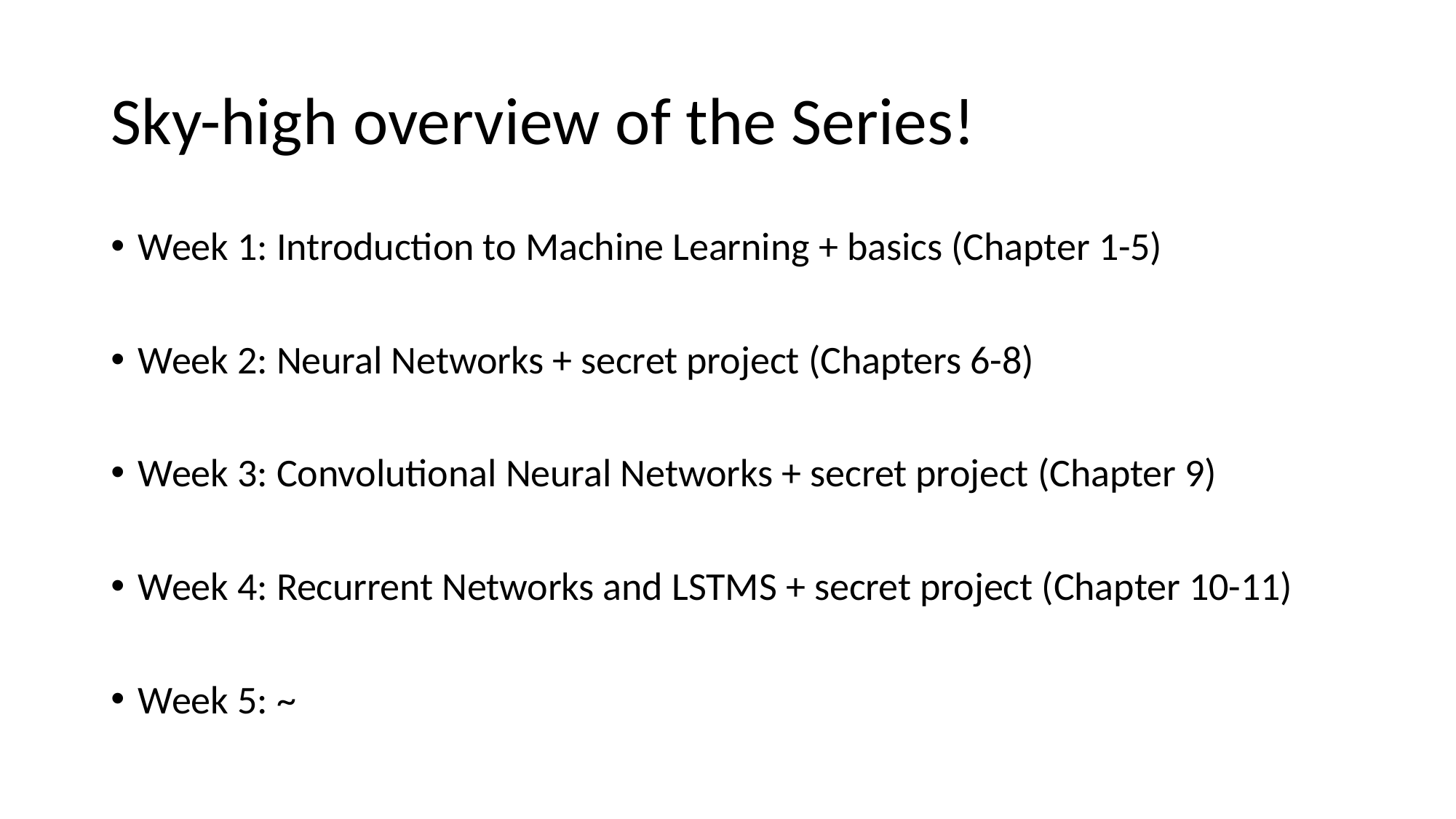

# Sky-high overview of the Series!

Week 1: Introduction to Machine Learning + basics (Chapter 1-5)

Week 2: Neural Networks + secret project (Chapters 6-8)

Week 3: Convolutional Neural Networks + secret project (Chapter 9)

Week 4: Recurrent Networks and LSTMS + secret project (Chapter 10-11)

Week 5: ~